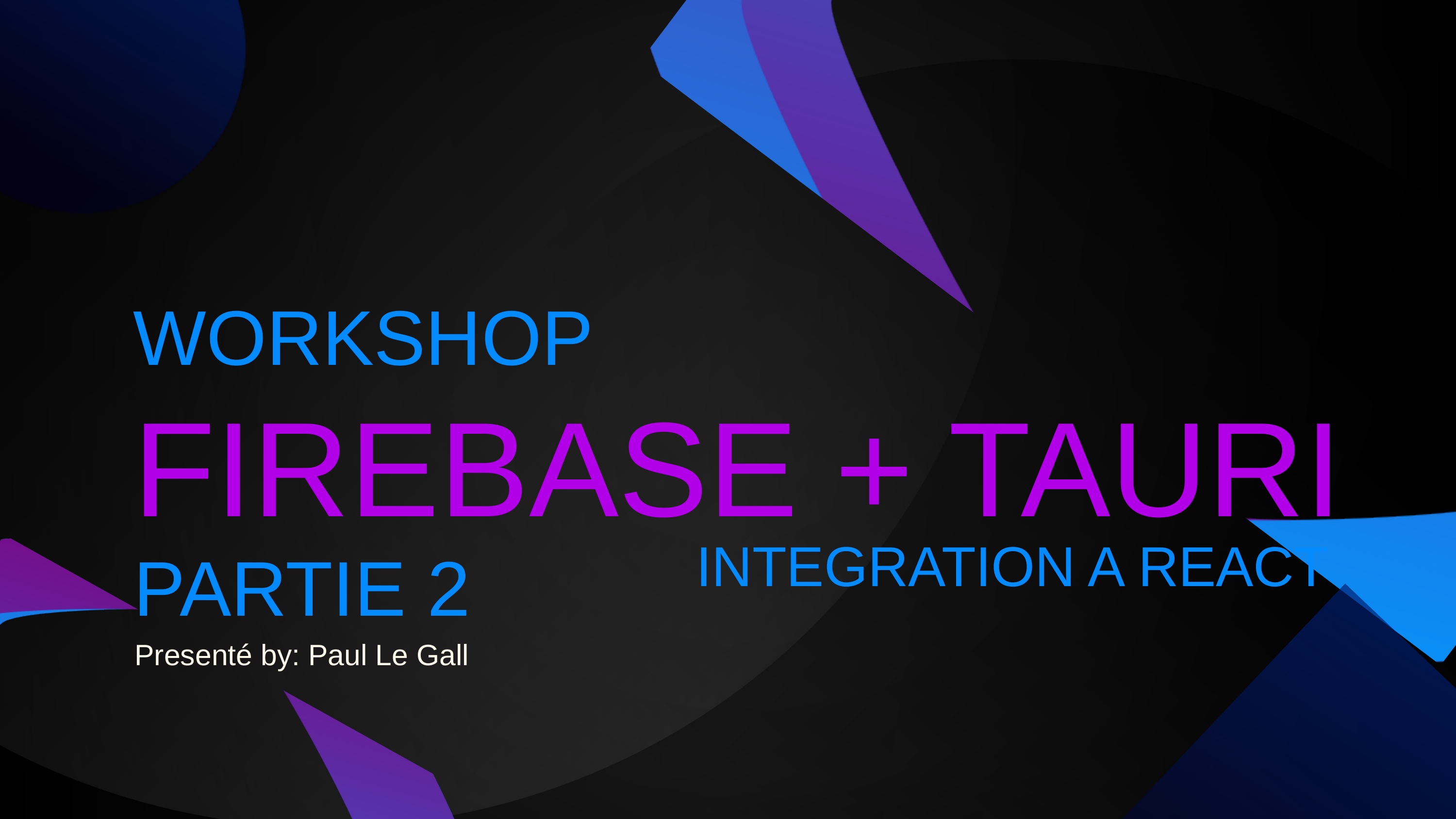

WORKSHOP
FIREBASE + TAURI
INTEGRATION A REACT
PARTIE 2

Presenté by: Paul Le Gall